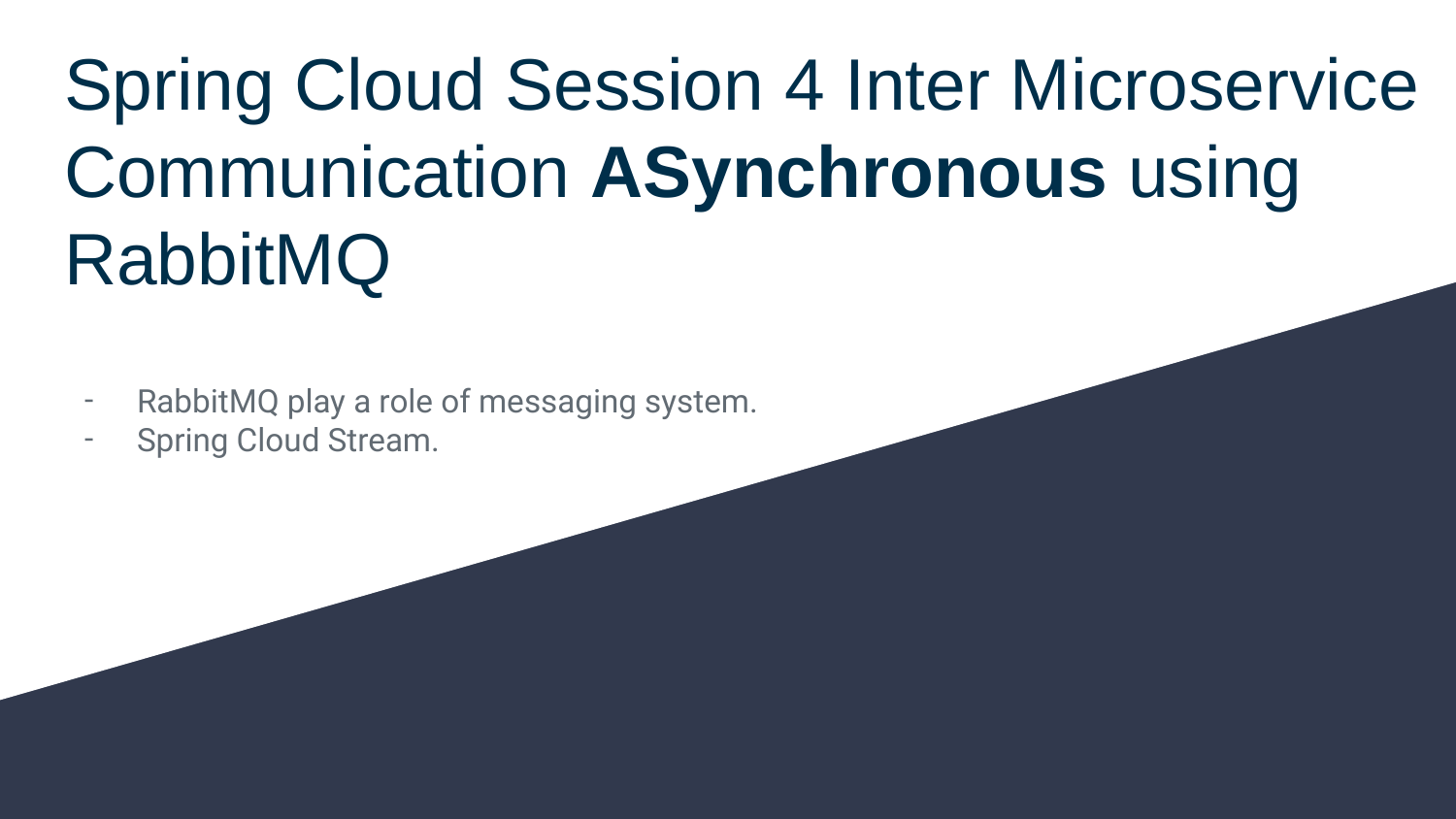

# Spring Cloud Session 4 Inter Microservice Communication ASynchronous using RabbitMQ
RabbitMQ play a role of messaging system.
Spring Cloud Stream.